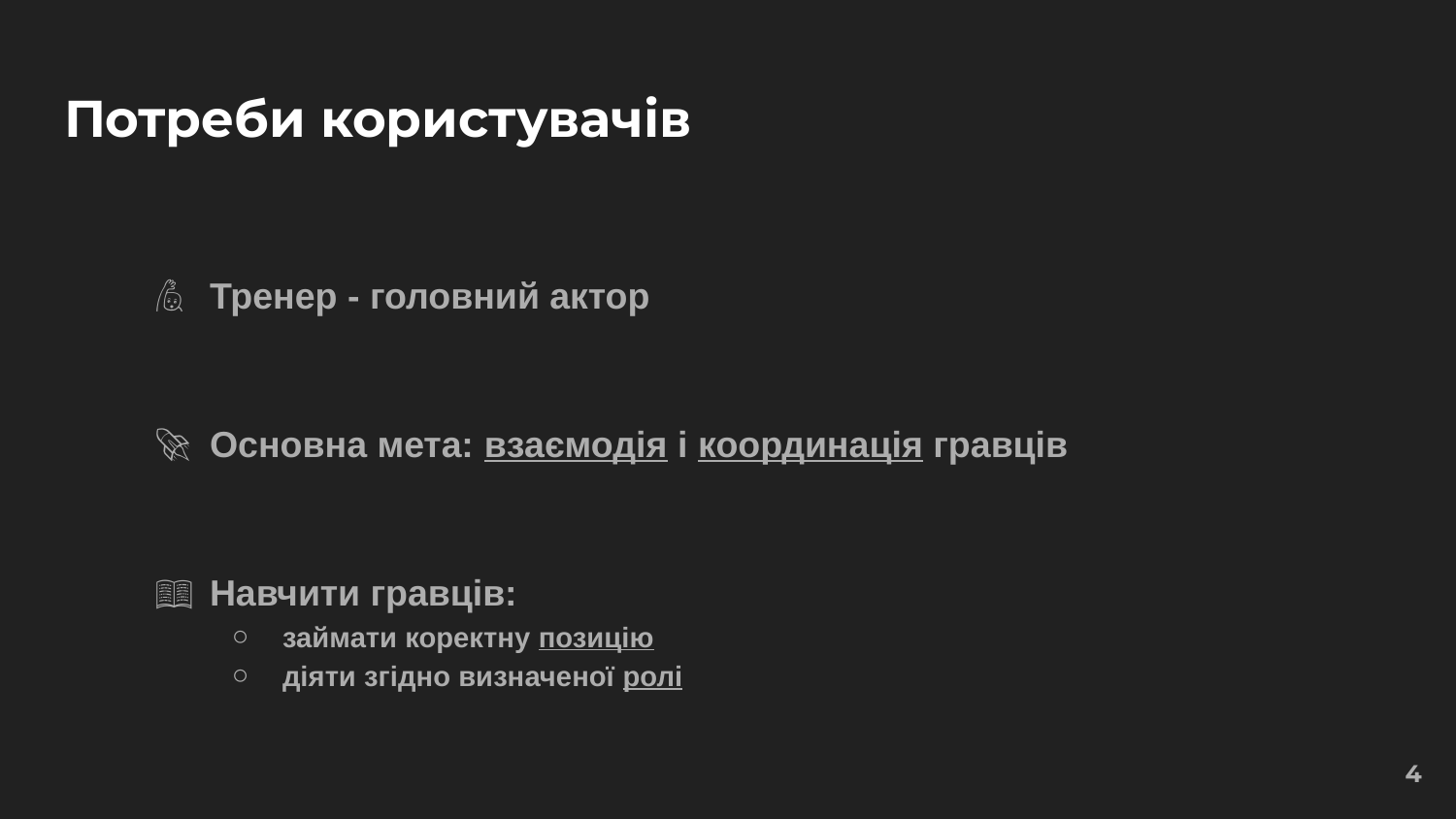

# Потреби користувачів

Тренер - головний актор

Основна мета: взаємодія і координація гравців

Навчити гравців:
займати коректну позицію
діяти згідно визначеної ролі

4